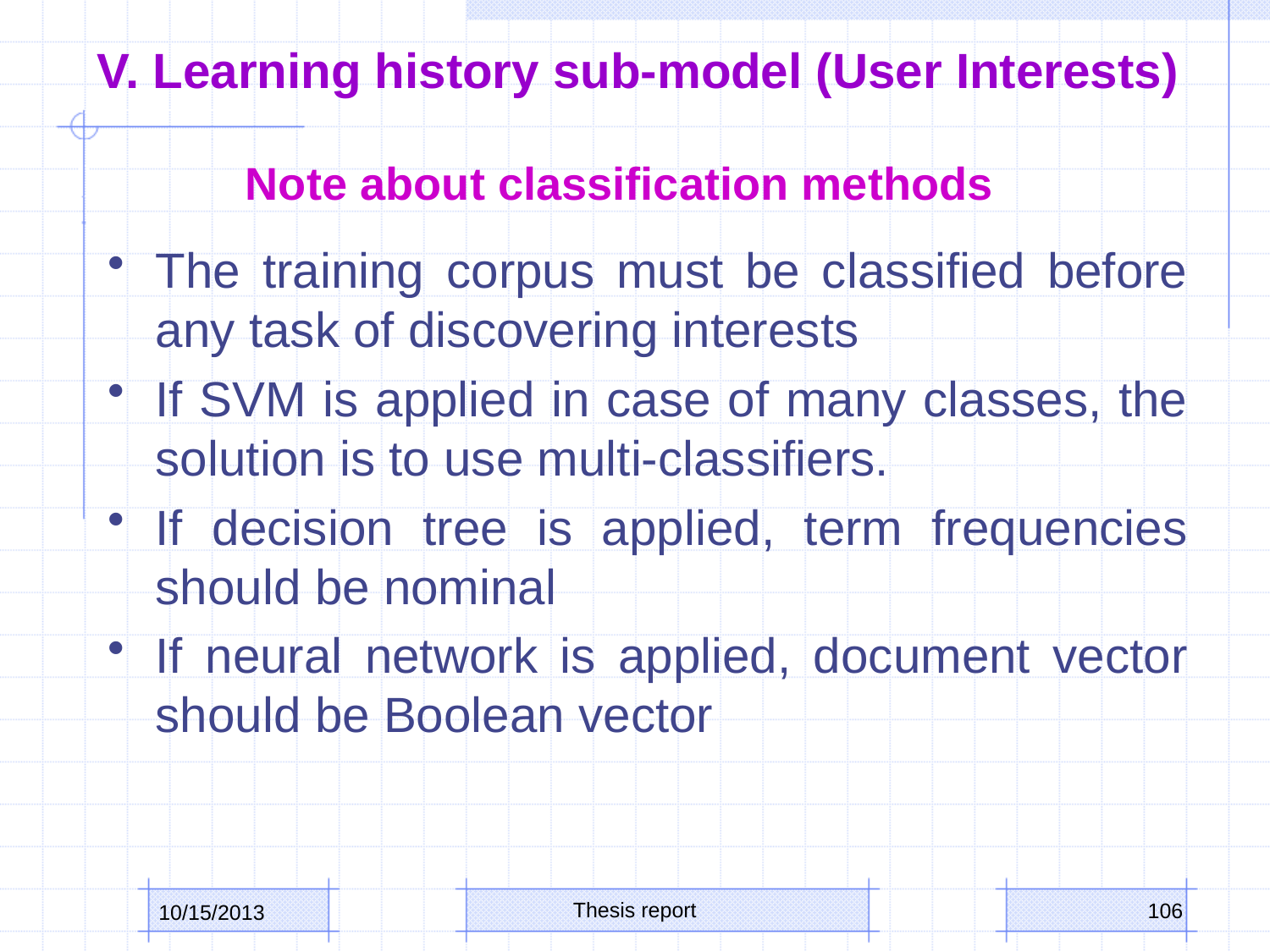

# V. Learning history sub-model (User Interests)
Note about classification methods
The training corpus must be classified before any task of discovering interests
If SVM is applied in case of many classes, the solution is to use multi-classifiers.
If decision tree is applied, term frequencies should be nominal
If neural network is applied, document vector should be Boolean vector
Thesis report
106
10/15/2013